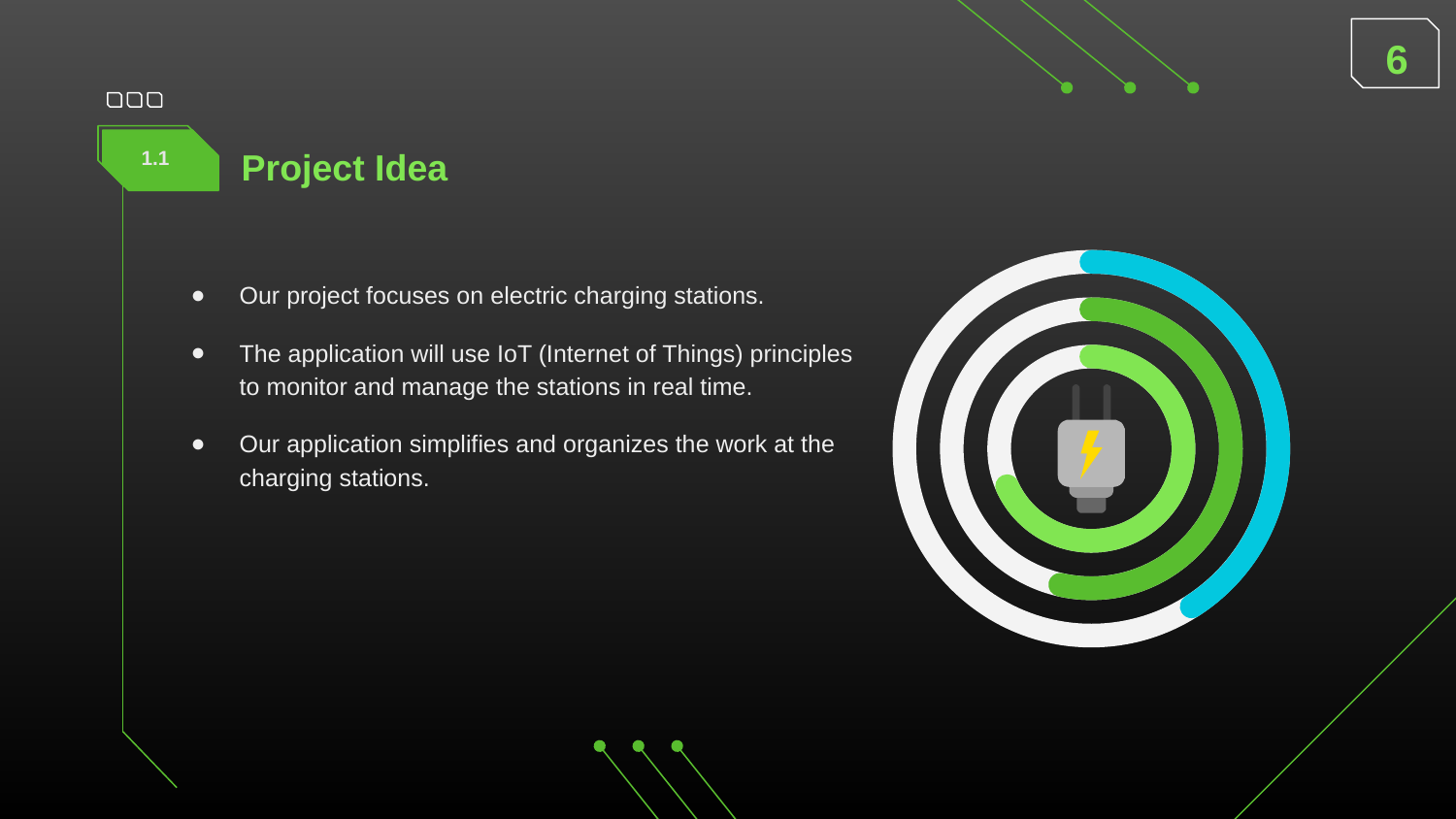

6

Project Idea

1.1

Our project focuses on electric charging stations.
The application will use IoT (Internet of Things) principles to monitor and manage the stations in real time.
Our application simplifies and organizes the work at the charging stations.